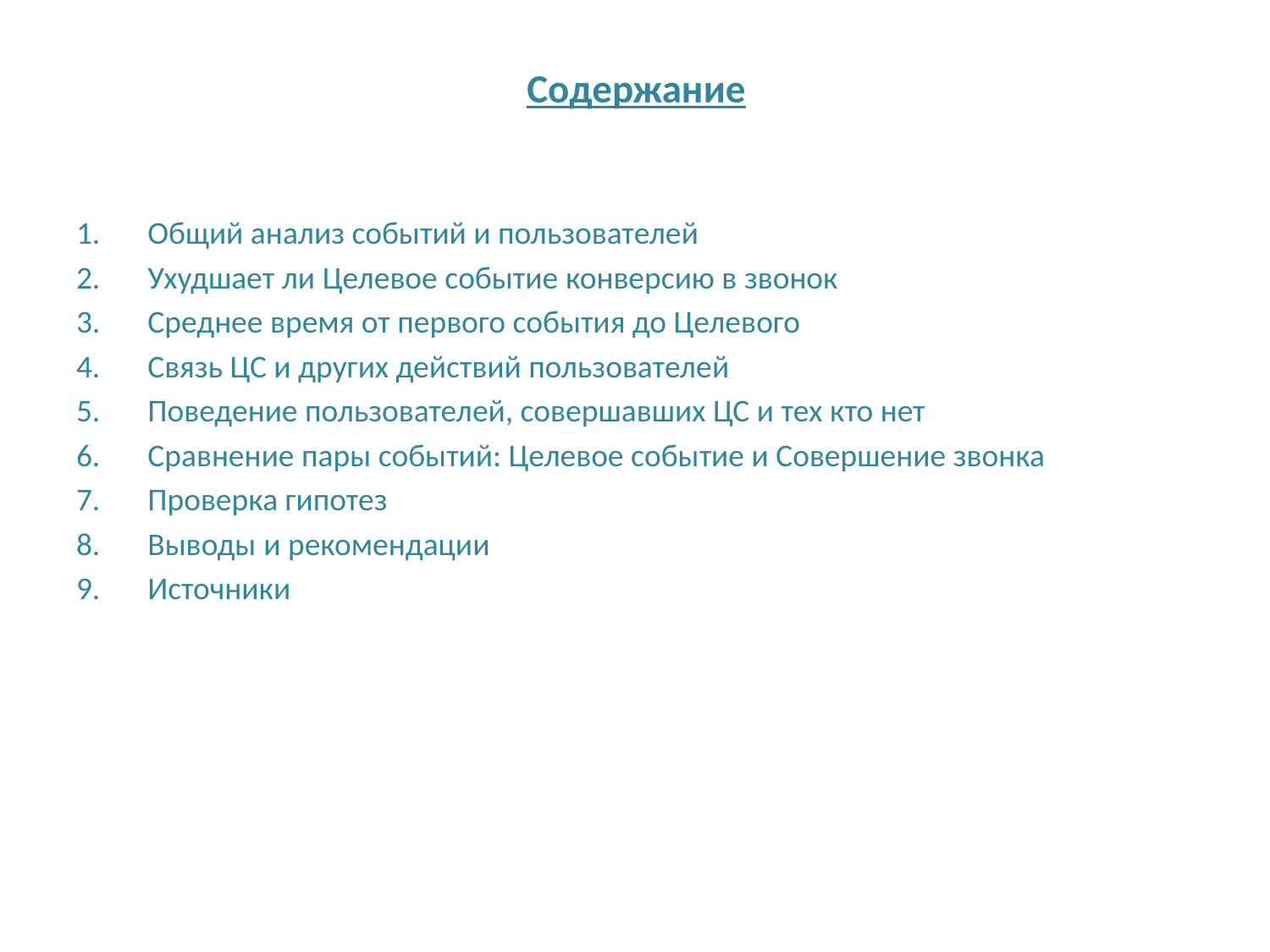

# Содержание
Общий анализ событий и пользователей
Ухудшает ли Целевое событие конверсию в звонок
Среднее время от первого события до Целевого
Связь ЦС и других действий пользователей
Поведение пользователей, совершавших ЦС и тех кто нет
Сравнение пары событий: Целевое событие и Совершение звонка
Проверка гипотез
Выводы и рекомендации
Источники